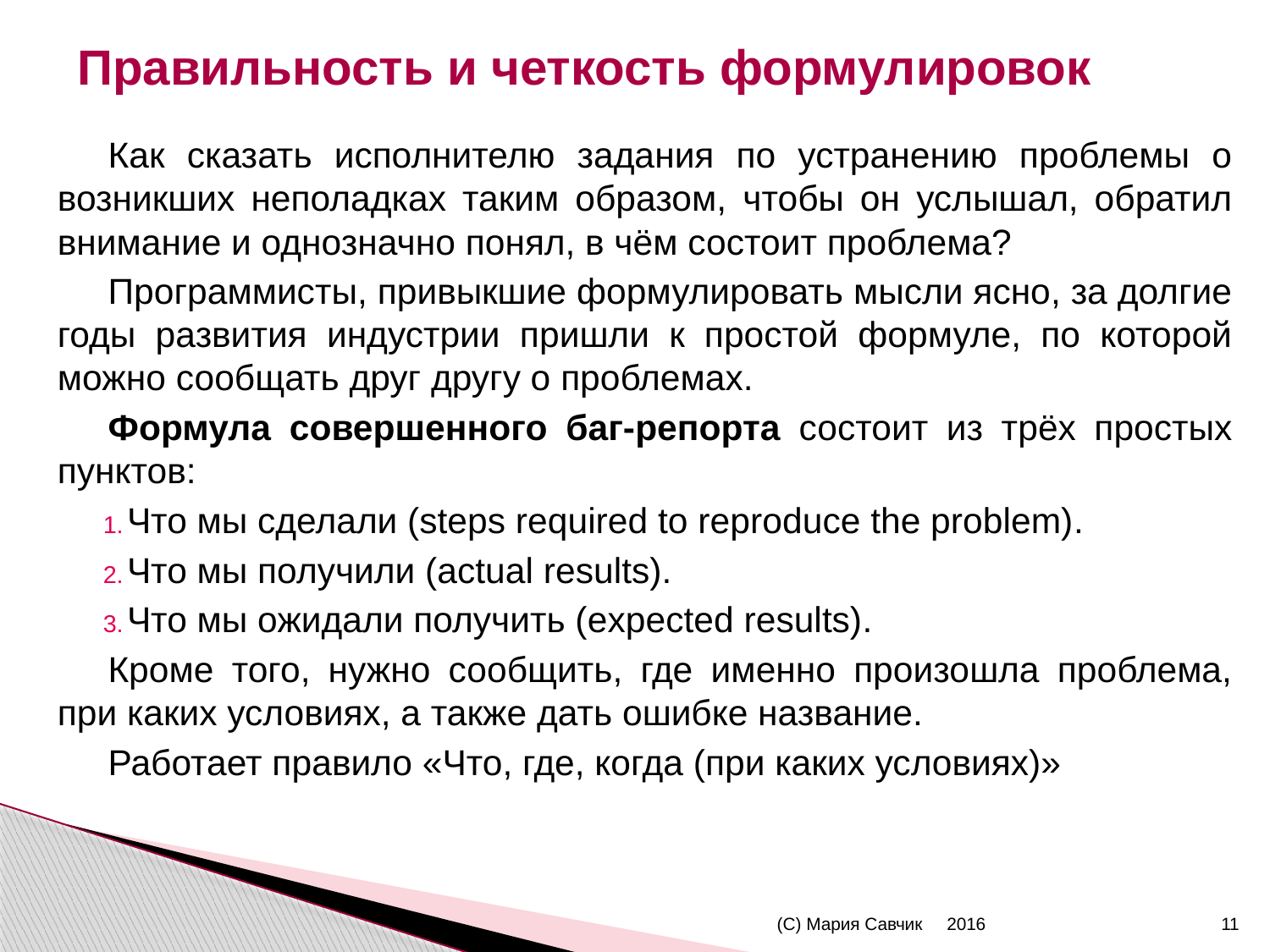

# Правильность и четкость формулировок
Как сказать исполнителю задания по устранению проблемы о возникших неполадках таким образом, чтобы он услышал, обратил внимание и однозначно понял, в чём состоит проблема?
Программисты, привыкшие формулировать мысли ясно, за долгие годы развития индустрии пришли к простой формуле, по которой можно сообщать друг другу о проблемах.
Формула совершенного баг-репорта состоит из трёх простых пунктов:
Что мы сделали (steps required to reproduce the problem).
Что мы получили (actual results).
Что мы ожидали получить (expected results).
Кроме того, нужно сообщить, где именно произошла проблема, при каких условиях, а также дать ошибке название.
Работает правило «Что, где, когда (при каких условиях)»

(С) Мария Савчик
2016
11